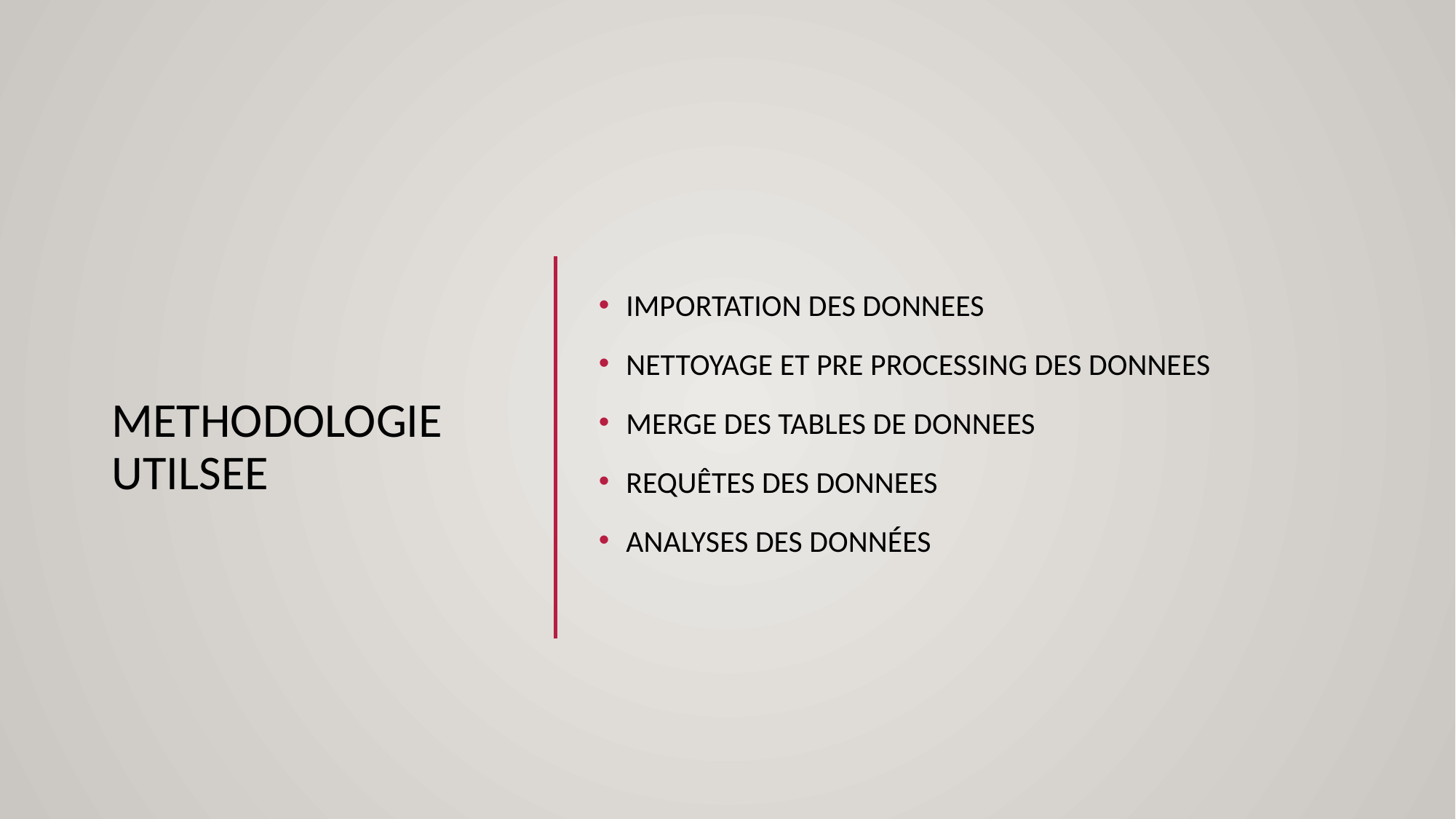

# METHODOLOGIE UTILSEE
IMPORTATION DES DONNEES
NETTOYAGE ET PRE PROCESSING DES DONNEES
MERGE DES TABLES DE DONNEES
REQUÊTES DES DONNEES
ANALYSES DES DONNÉES